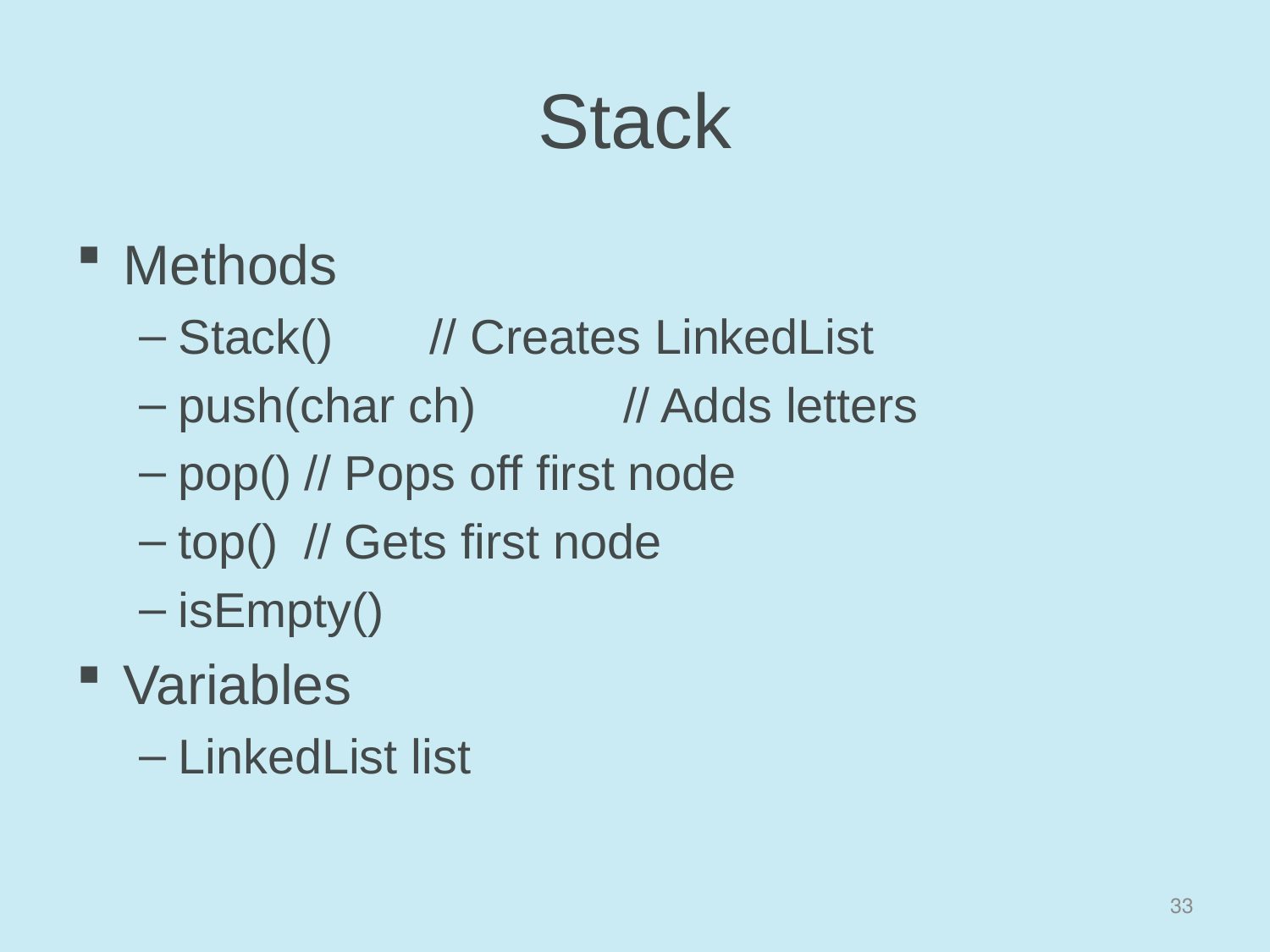

# Stack
Methods
Stack()					// Creates LinkedList
push(char ch)		     // Adds letters
pop()						// Pops off first node
top()						// Gets first node
isEmpty()
Variables
LinkedList list
33